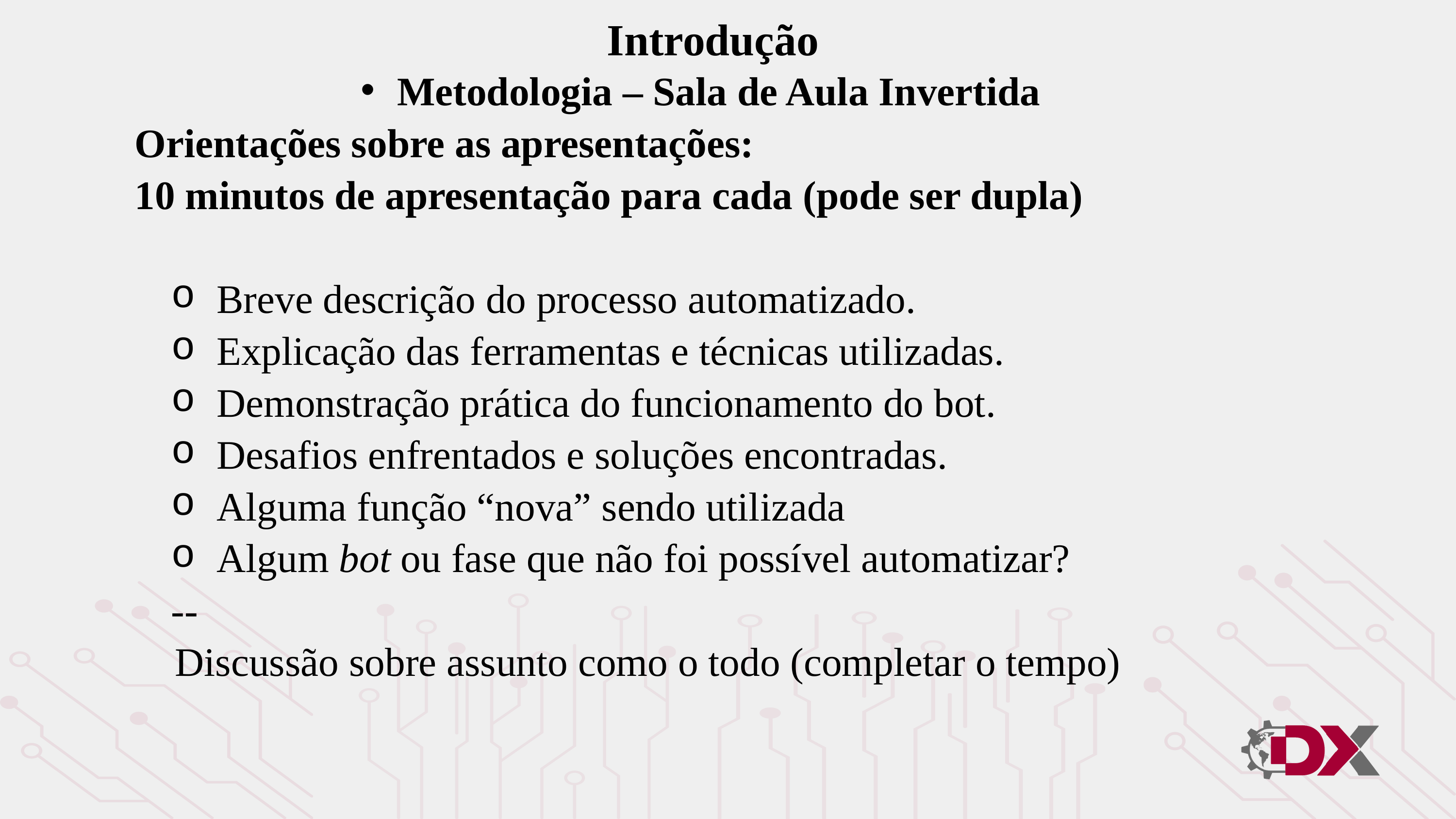

Introdução
Metodologia – Sala de Aula Invertida
Orientações sobre as apresentações:
10 minutos de apresentação para cada (pode ser dupla)

Breve descrição do processo automatizado.
Explicação das ferramentas e técnicas utilizadas.
Demonstração prática do funcionamento do bot.
Desafios enfrentados e soluções encontradas.
Alguma função “nova” sendo utilizada
Algum bot ou fase que não foi possível automatizar?
--
    Discussão sobre assunto como o todo (completar o tempo)